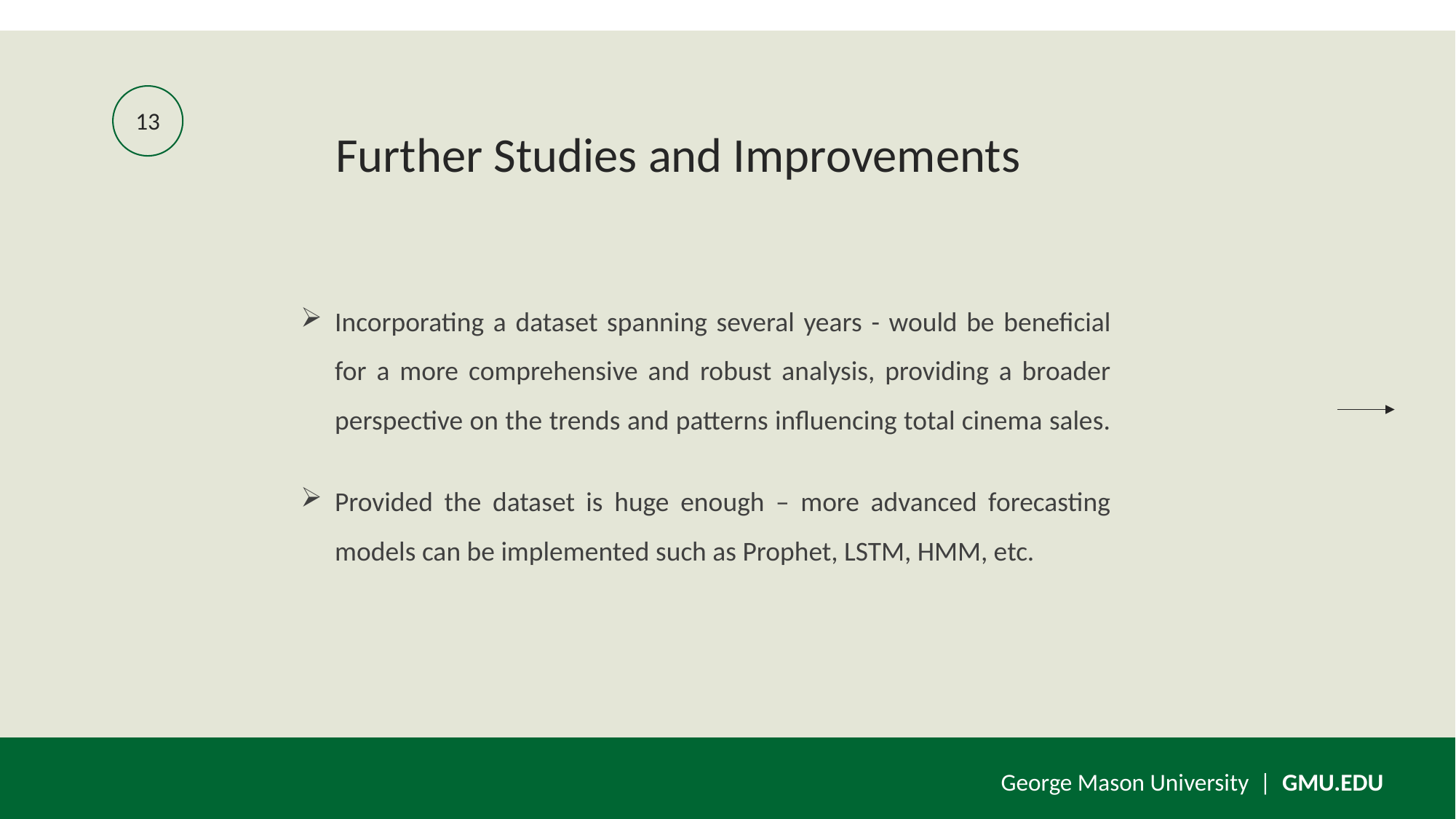

13
Further Studies and Improvements
# Incorporating a dataset spanning several years - would be beneficial for a more comprehensive and robust analysis, providing a broader perspective on the trends and patterns influencing total cinema sales.
Provided the dataset is huge enough – more advanced forecasting models can be implemented such as Prophet, LSTM, HMM, etc.

George Mason University  |  GMU.EDU